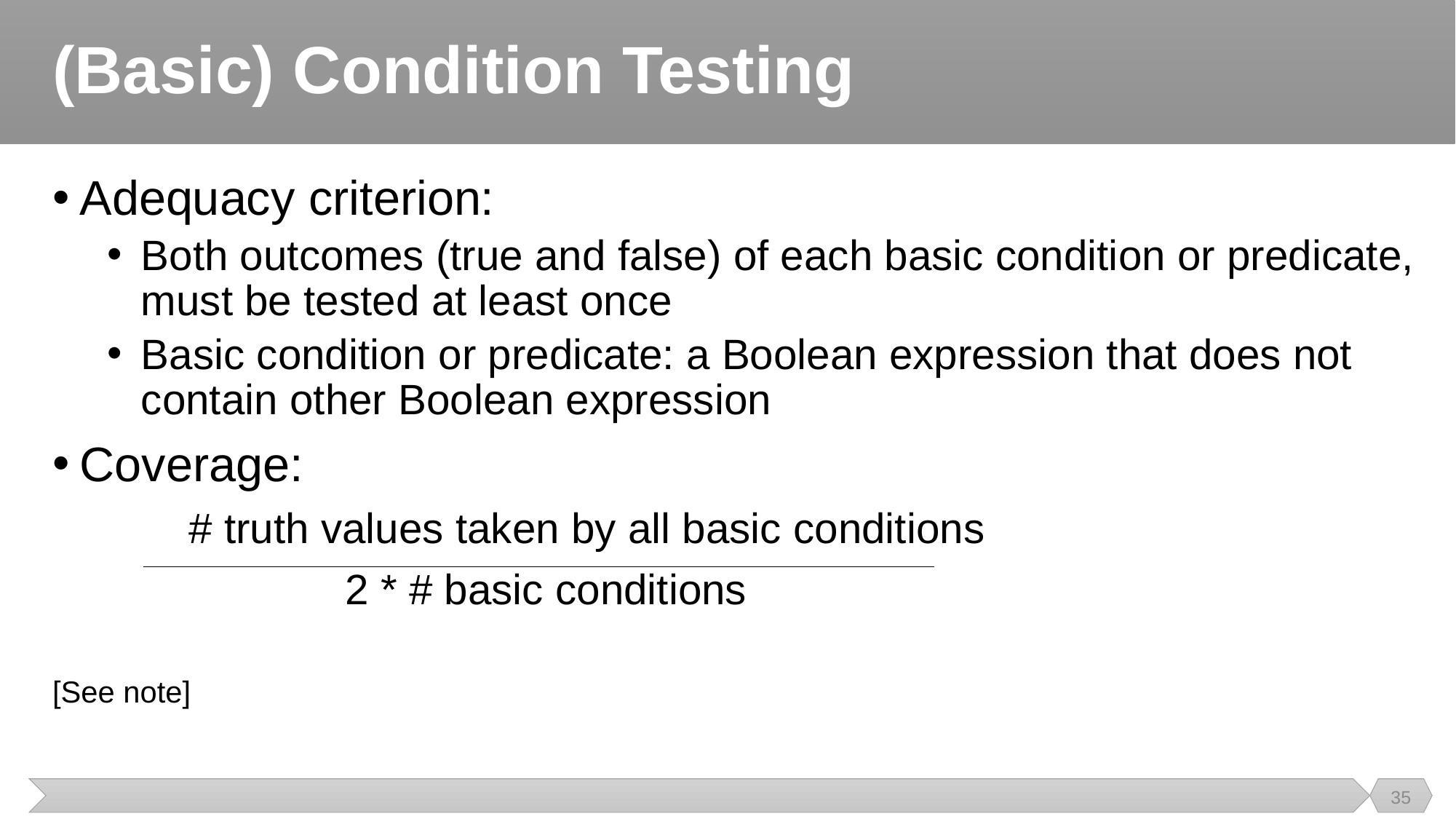

# (Basic) Condition Testing
Adequacy criterion:
Both outcomes (true and false) of each basic condition or predicate, must be tested at least once
Basic condition or predicate: a Boolean expression that does not contain other Boolean expression
Coverage:
		# truth values taken by all basic conditions
		     	    2 * # basic conditions

[See note]
35